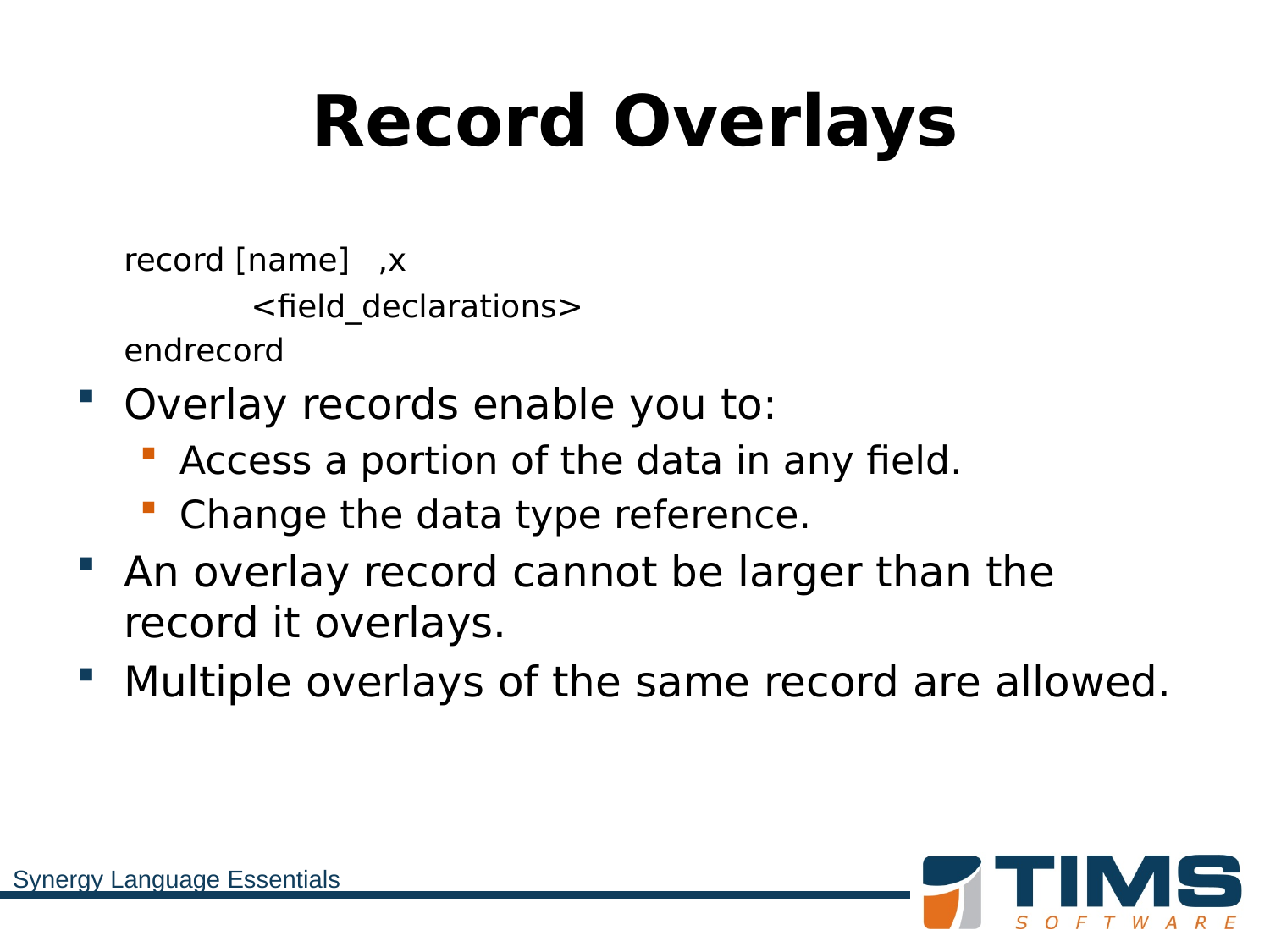

# Record Overlays
	record [name]	,x
		<field_declarations>
	endrecord
Overlay records enable you to:
Access a portion of the data in any field.
Change the data type reference.
An overlay record cannot be larger than the record it overlays.
Multiple overlays of the same record are allowed.
Synergy Language Essentials